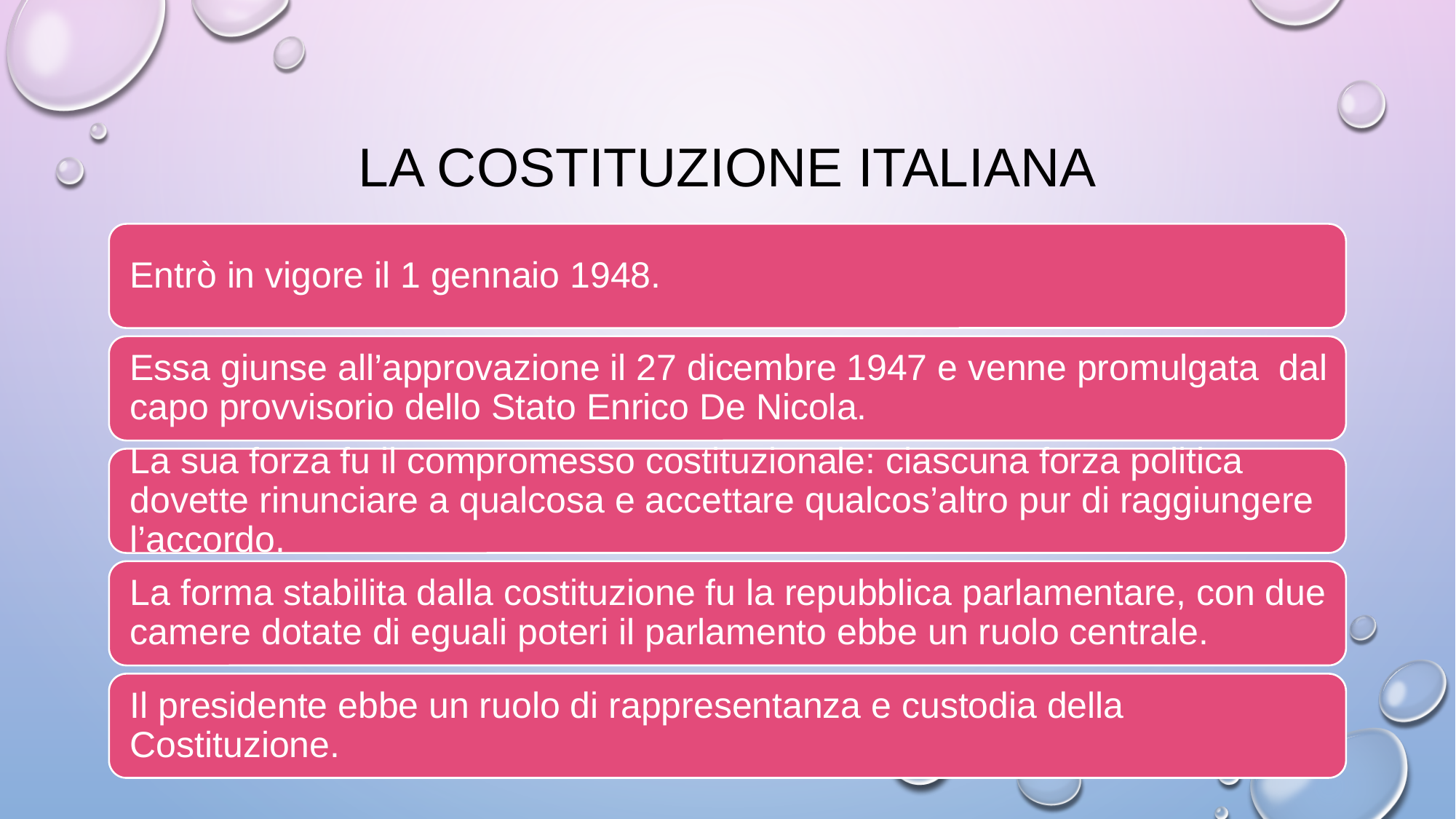

# La costituzione italiana
Entrò in vigore il 1 gennaio 1948.
Essa giunse all’approvazione il 27 dicembre 1947 e venne promulgata  dal capo provvisorio dello Stato Enrico De Nicola.
La sua forza fu il compromesso costituzionale: ciascuna forza politica dovette rinunciare a qualcosa e accettare qualcos’altro pur di raggiungere l’accordo.
La forma stabilita dalla costituzione fu la repubblica parlamentare, con due camere dotate di eguali poteri il parlamento ebbe un ruolo centrale.
Il presidente ebbe un ruolo di rappresentanza e custodia della Costituzione.